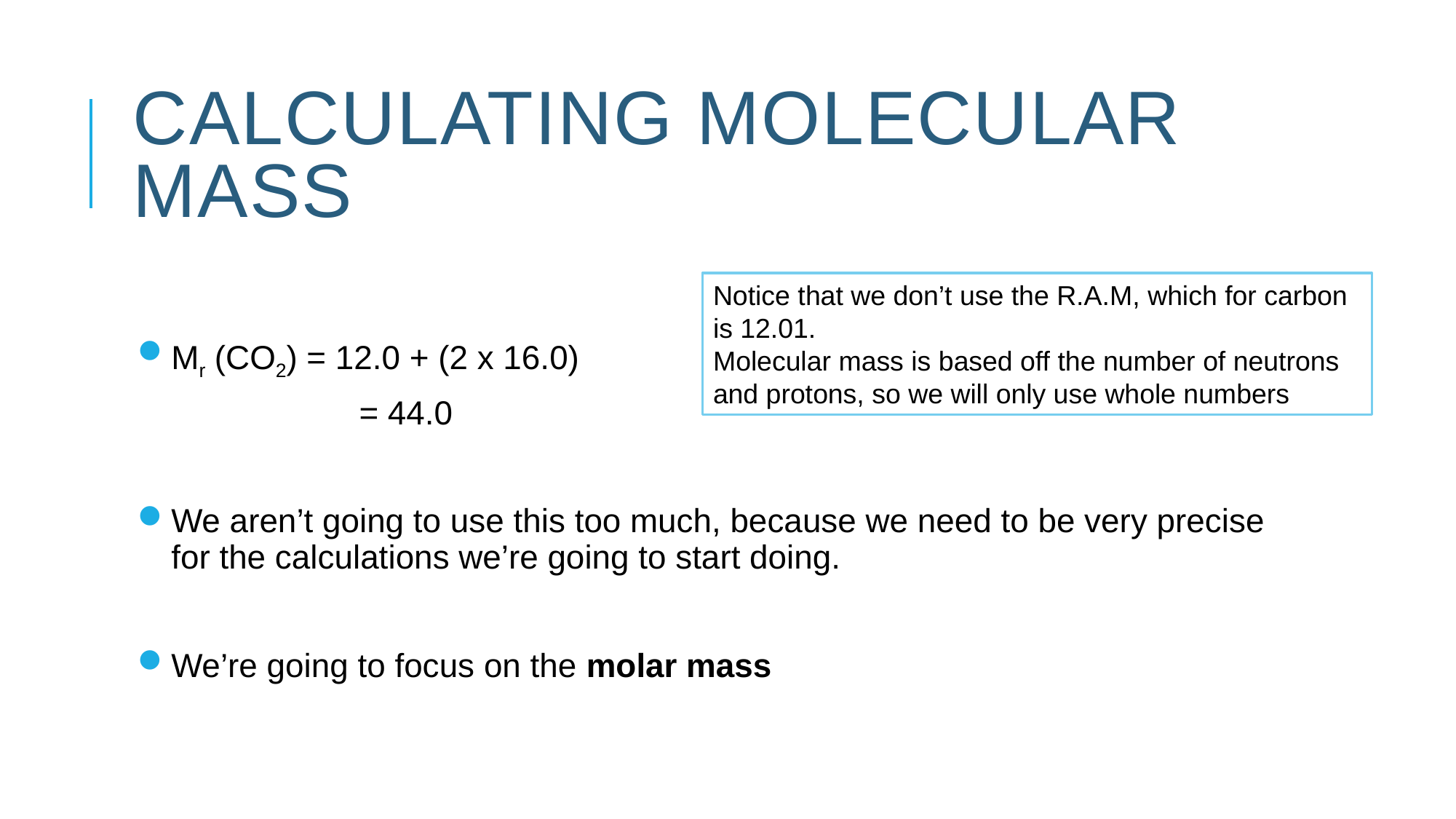

# Calculating Molecular mass

Mr (CO2) = 12.0 + (2 x 16.0)
		= 44.0

We aren’t going to use this too much, because we need to be very precise for the calculations we’re going to start doing.

We’re going to focus on the molar mass
Notice that we don’t use the R.A.M, which for carbon is 12.01.
Molecular mass is based off the number of neutrons and protons, so we will only use whole numbers